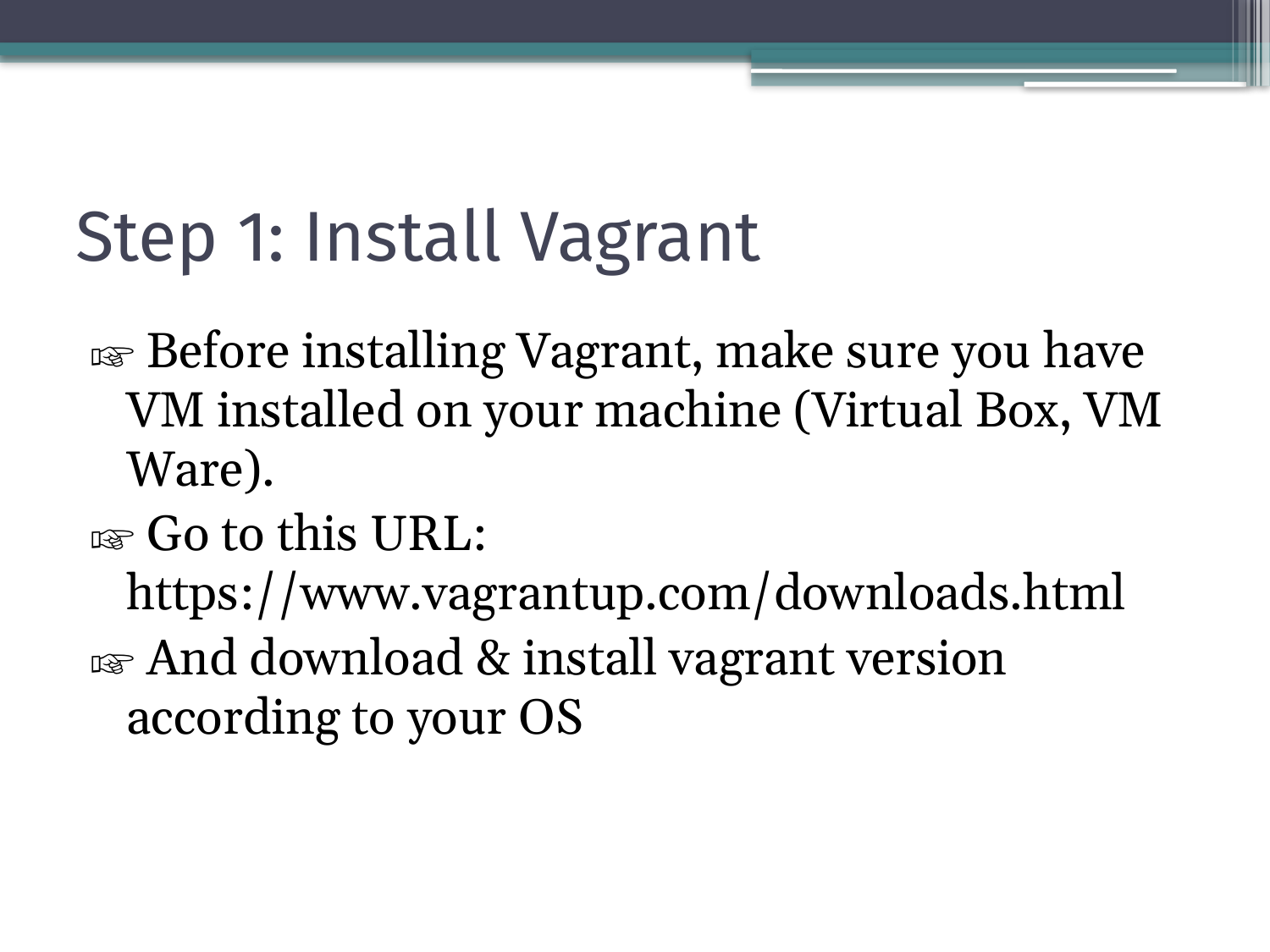

# Step 1: Install Vagrant
☞ Before installing Vagrant, make sure you have VM installed on your machine (Virtual Box, VM Ware).
☞ Go to this URL: https://www.vagrantup.com/downloads.html
☞ And download & install vagrant version according to your OS